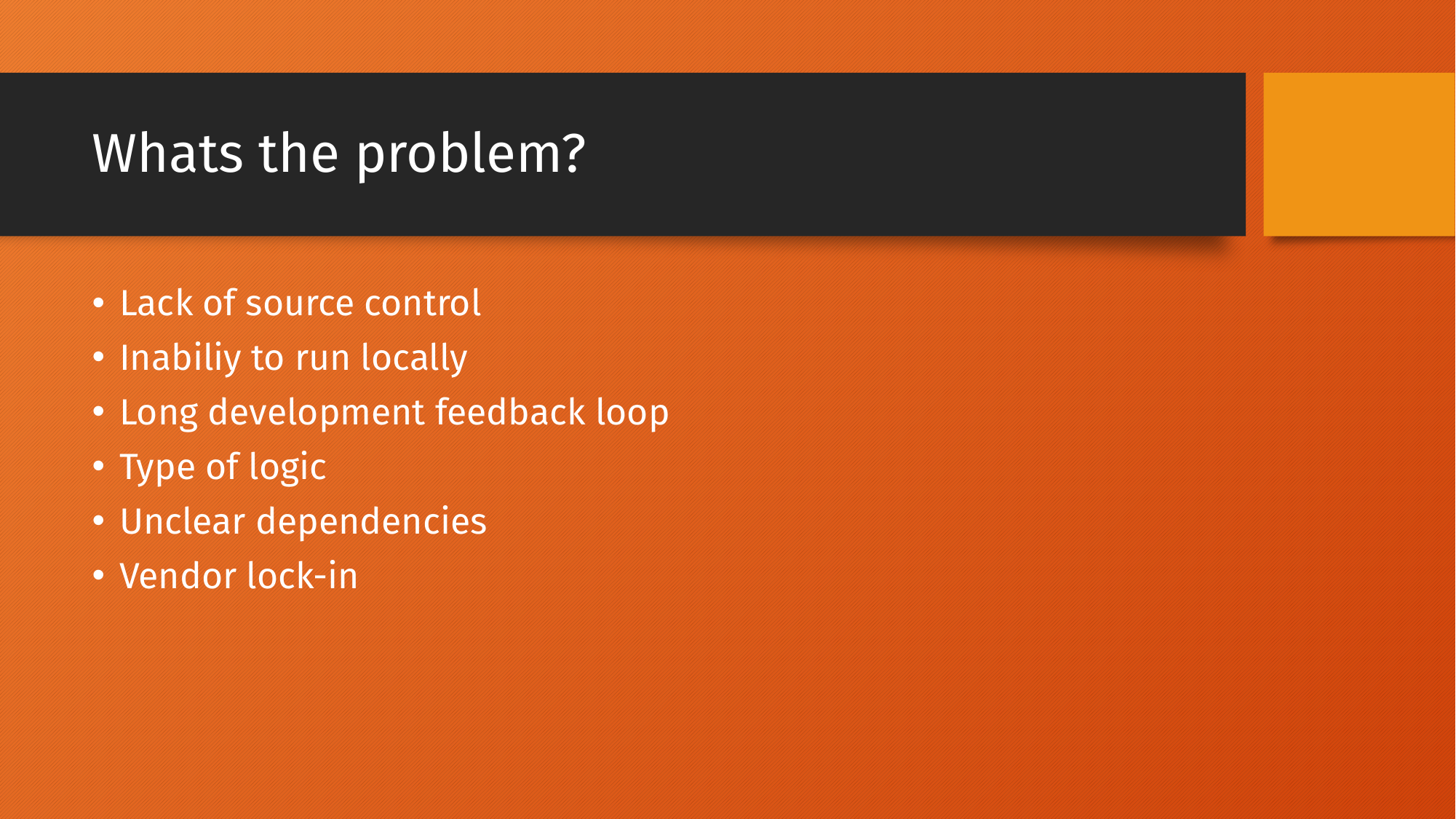

# Whats the problem?
Lack of source control
Inabiliy to run locally
Long development feedback loop
Type of logic
Unclear dependencies
Vendor lock-in